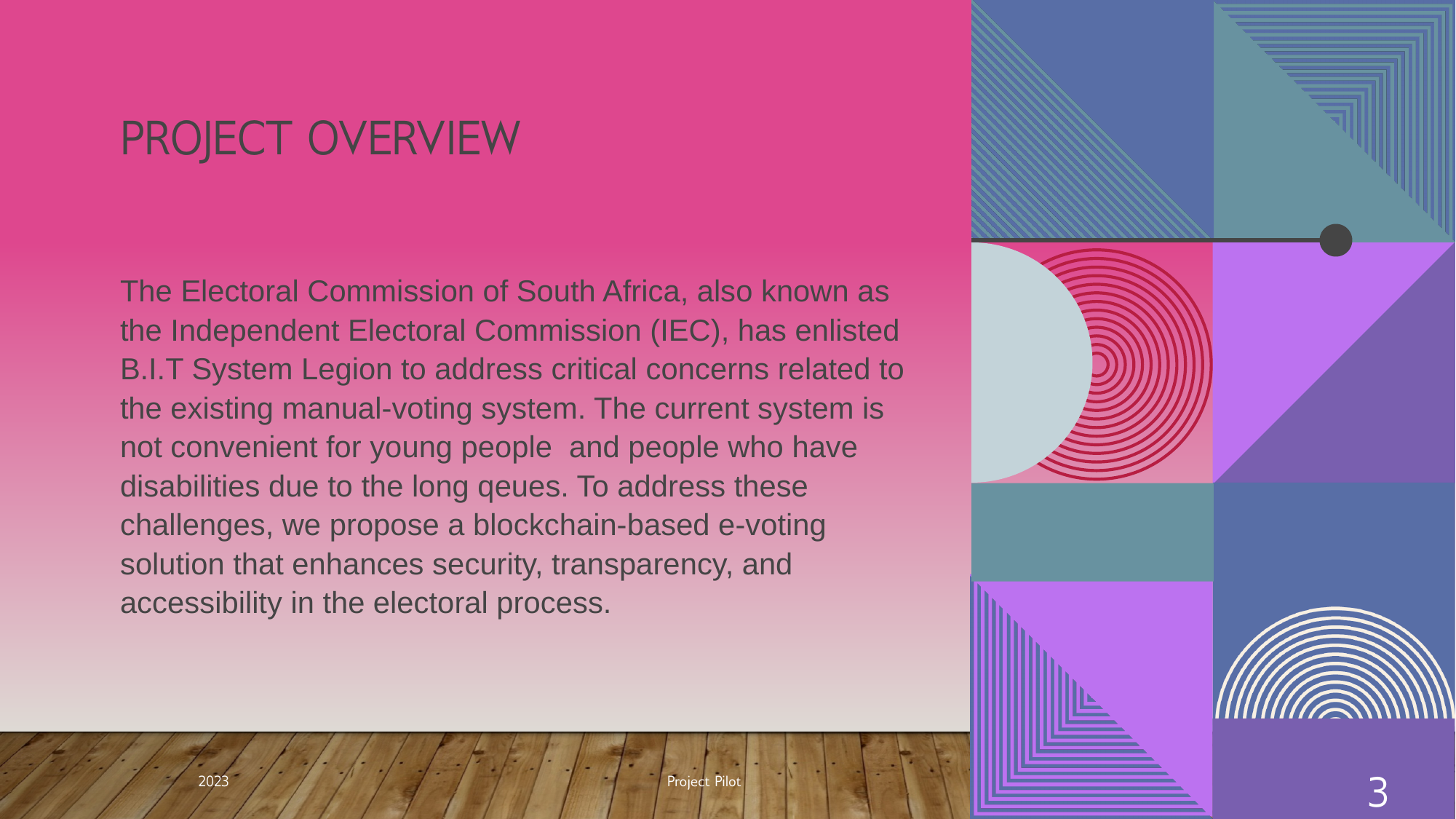

# Project Overview
The Electoral Commission of South Africa, also known as the Independent Electoral Commission (IEC), has enlisted B.I.T System Legion to address critical concerns related to the existing manual-voting system. The current system is not convenient for young people  and people who have disabilities due to the long qeues. To address these challenges, we propose a blockchain-based e-voting solution that enhances security, transparency, and accessibility in the electoral process.
2023
Project Pilot
3